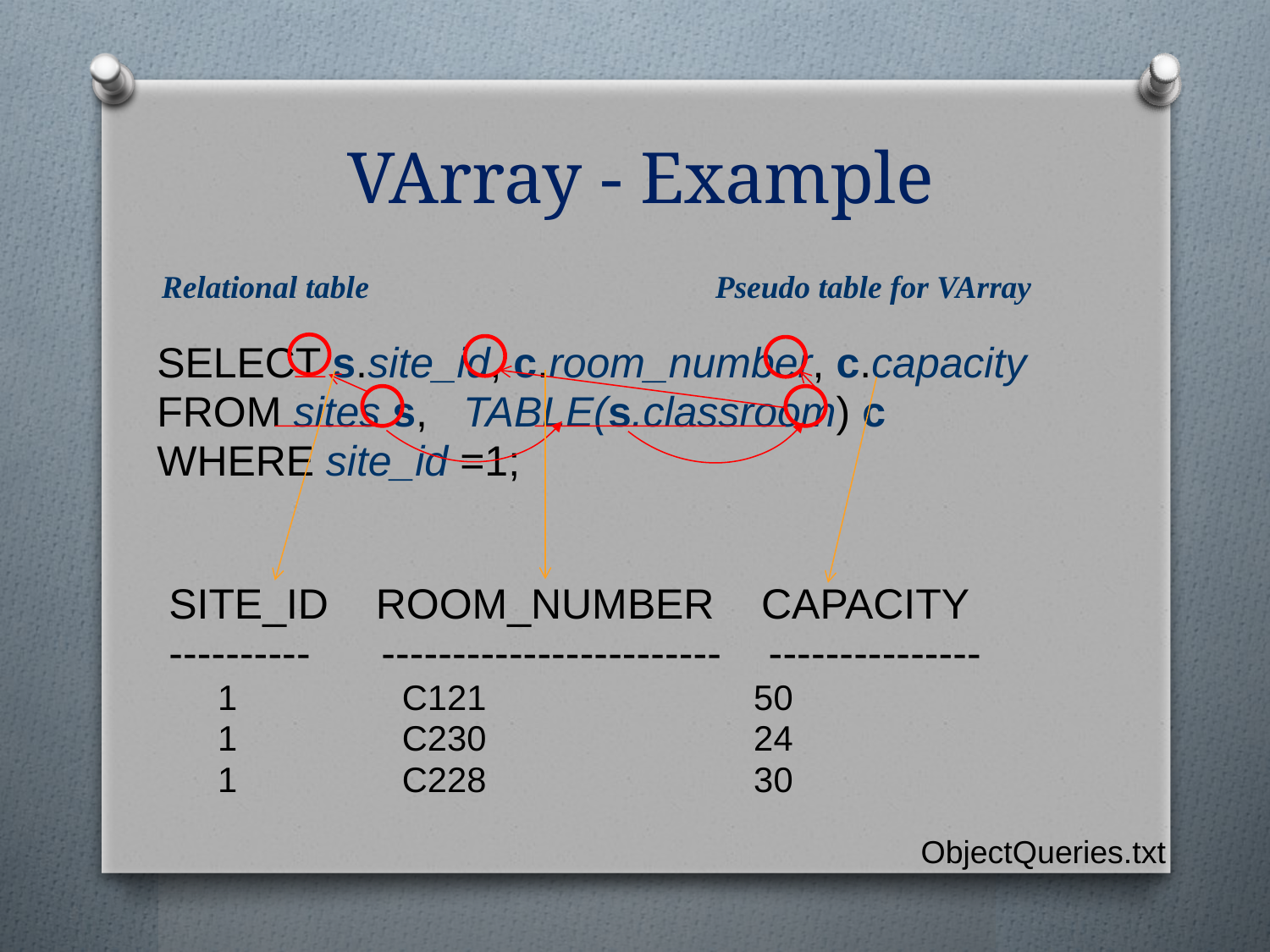

VArray - Example

SELECT s.site_id, c.room_number, c.capacity
FROM sites s,   TABLE(s.classroom) c
WHERE site_id =1;

 SITE_ID    ROOM_NUMBER    CAPACITY
 ----------      ------------------------    ---------------
 1           	   C121        		50
 1           	   C230         		24
 1           	   C228         		30

Relational table
Pseudo table for VArray

ObjectQueries.txt